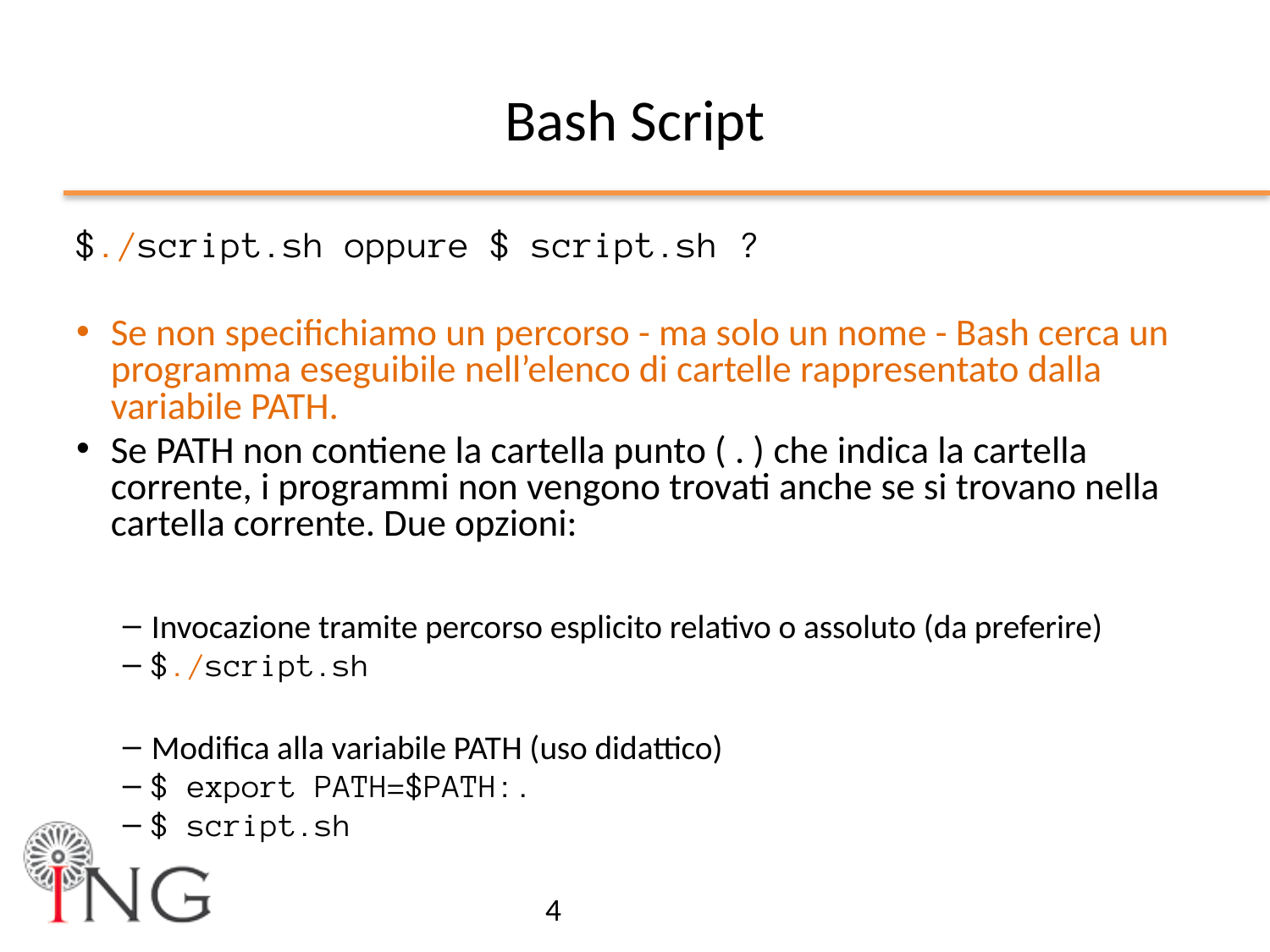

# Bash Script
$./script.sh oppure $ script.sh ?

Se non specifichiamo un percorso - ma solo un nome - Bash cerca un programma eseguibile nell’elenco di cartelle rappresentato dalla variabile PATH.
Se PATH non contiene la cartella punto ( . ) che indica la cartella corrente, i programmi non vengono trovati anche se si trovano nella cartella corrente. Due opzioni:

Invocazione tramite percorso esplicito relativo o assoluto (da preferire)
$./script.sh

Modifica alla variabile PATH (uso didattico)
$ export PATH=$PATH:.
$ script.sh

4